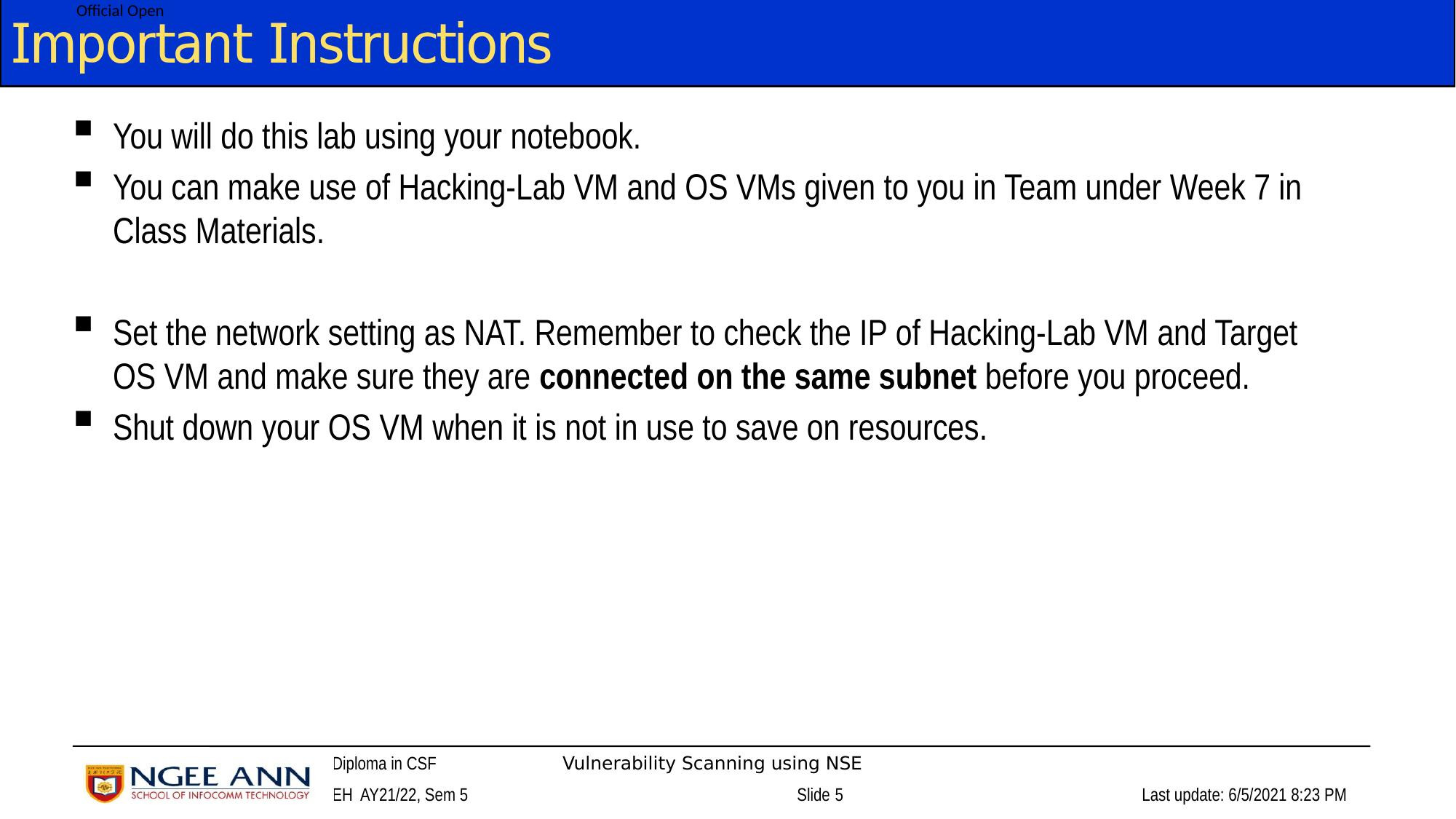

# Important Instructions
You will do this lab using your notebook.
You can make use of Hacking-Lab VM and OS VMs given to you in Team under Week 7 in Class Materials.

Set the network setting as NAT. Remember to check the IP of Hacking-Lab VM and Target OS VM and make sure they are connected on the same subnet before you proceed.
Shut down your OS VM when it is not in use to save on resources.